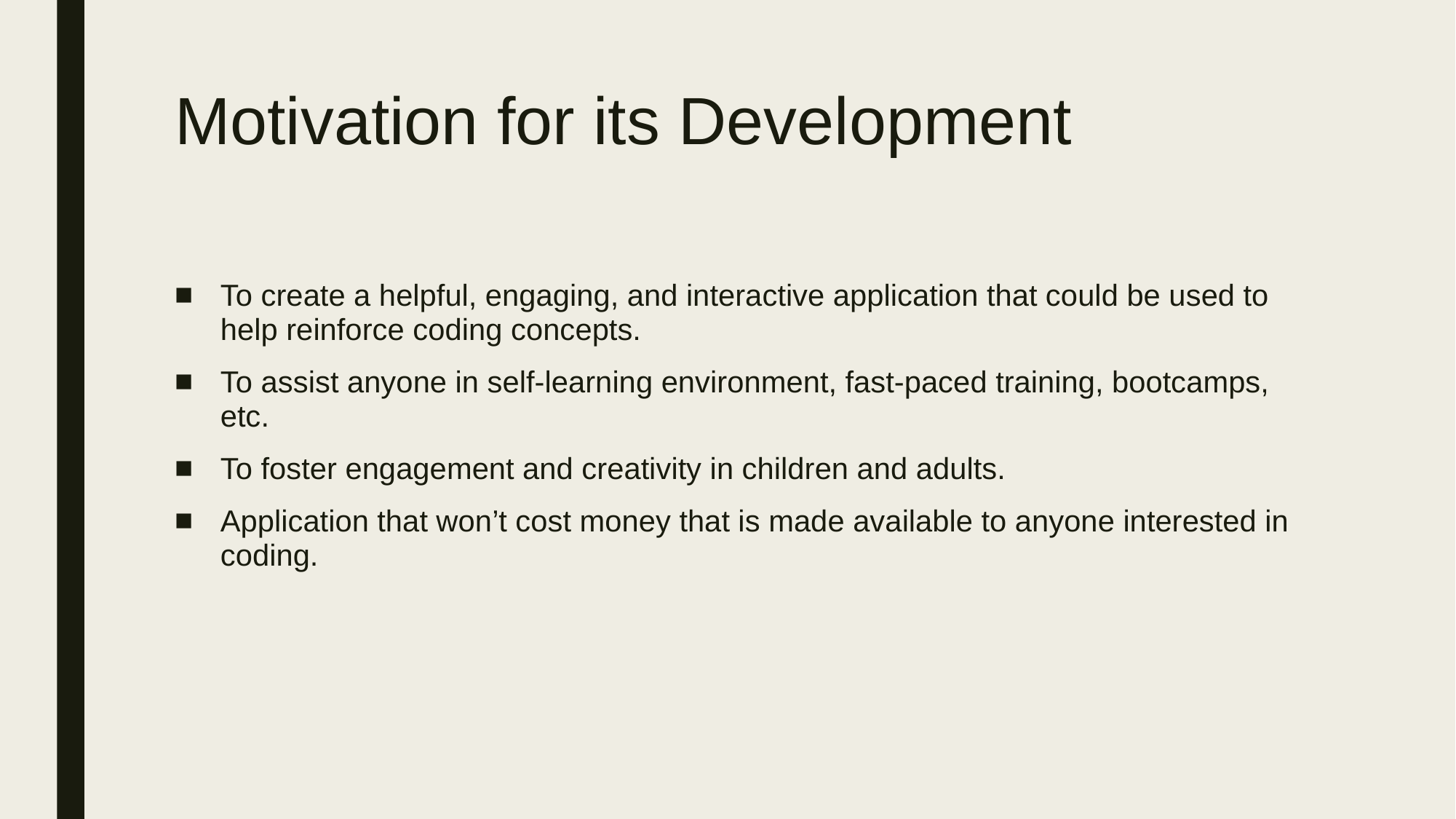

# Motivation for its Development
To create a helpful, engaging, and interactive application that could be used to help reinforce coding concepts.
To assist anyone in self-learning environment, fast-paced training, bootcamps, etc.
To foster engagement and creativity in children and adults.
Application that won’t cost money that is made available to anyone interested in coding.